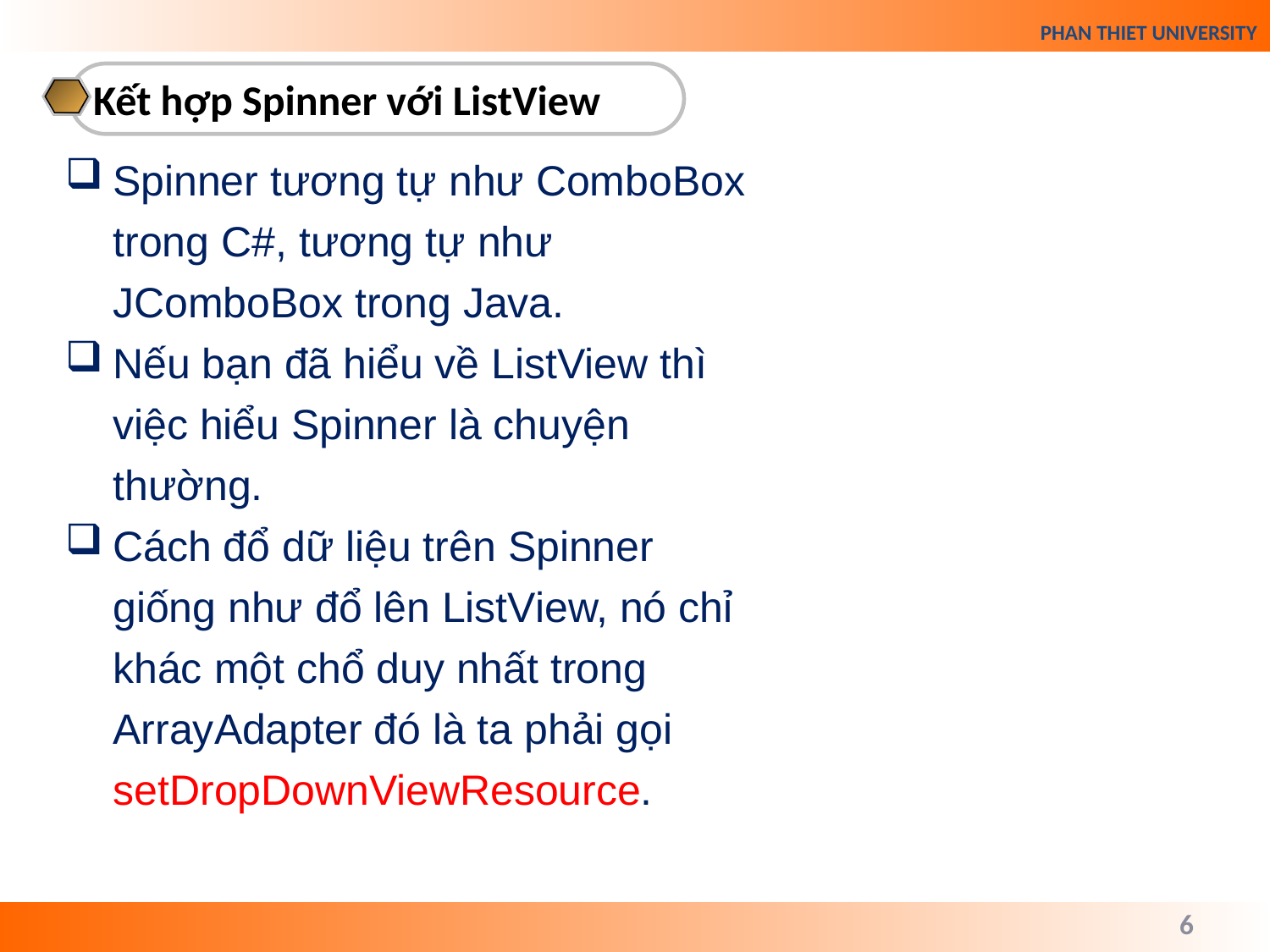

Kết hợp Spinner với ListView

Spinner tương tự như ComboBox trong C#, tương tự như JComboBox trong Java.
Nếu bạn đã hiểu về ListView thì việc hiểu Spinner là chuyện thường.
Cách đổ dữ liệu trên Spinner giống như đổ lên ListView, nó chỉ khác một chổ duy nhất trong ArrayAdapter đó là ta phải gọi setDropDownViewResource.
6